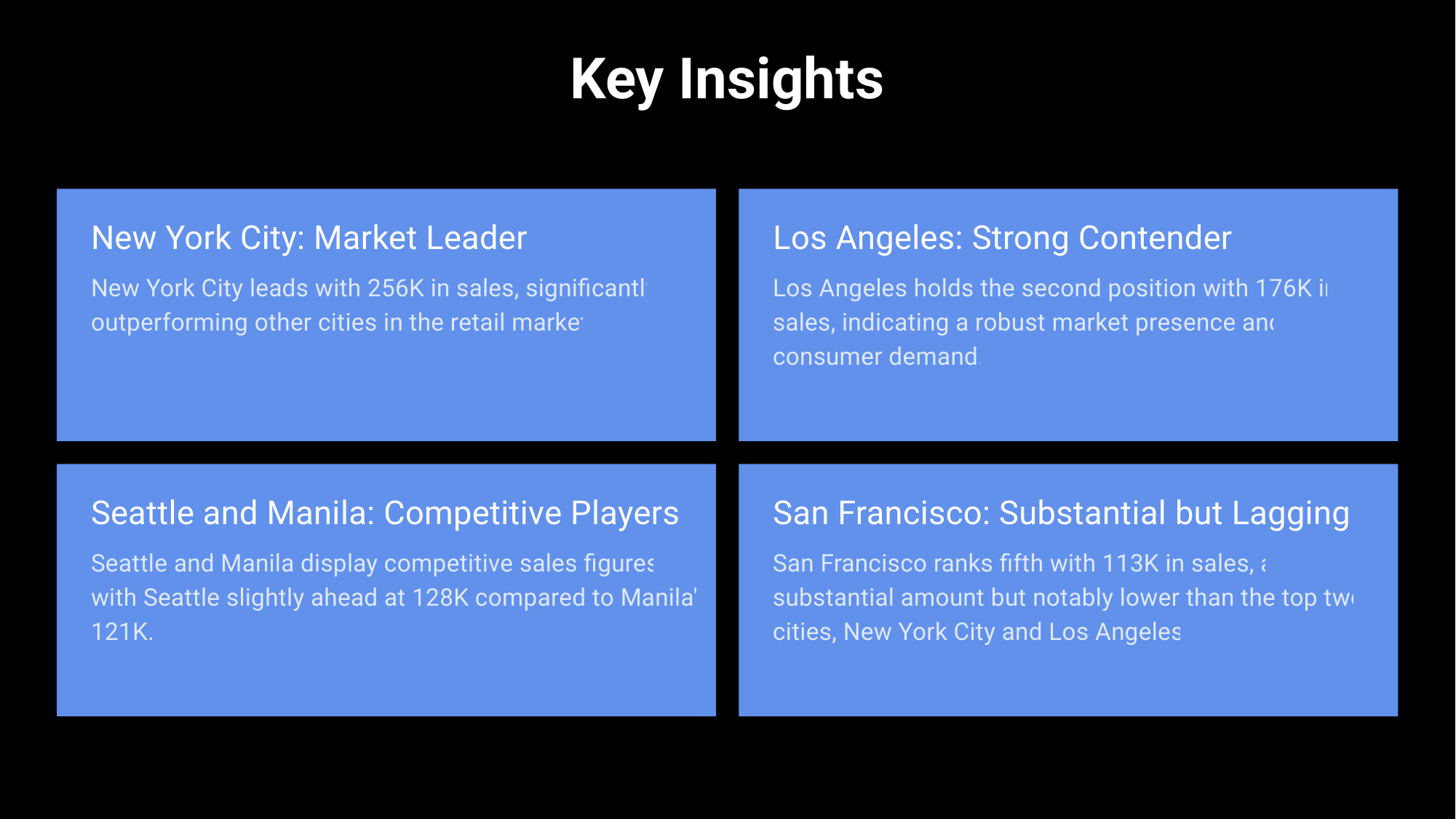

Key Insights

New York City: Market Leader
Los Angeles: Strong Contender
New York City leads with 256K in sales, significantly outperforming other cities in the retail market.
Los Angeles holds the second position with 176K in sales, indicating a robust market presence and consumer demand.

Seattle and Manila: Competitive Players
San Francisco: Substantial but Lagging
Seattle and Manila display competitive sales figures, with Seattle slightly ahead at 128K compared to Manila's 121K.
San Francisco ranks fifth with 113K in sales, a substantial amount but notably lower than the top two cities, New York City and Los Angeles.

17